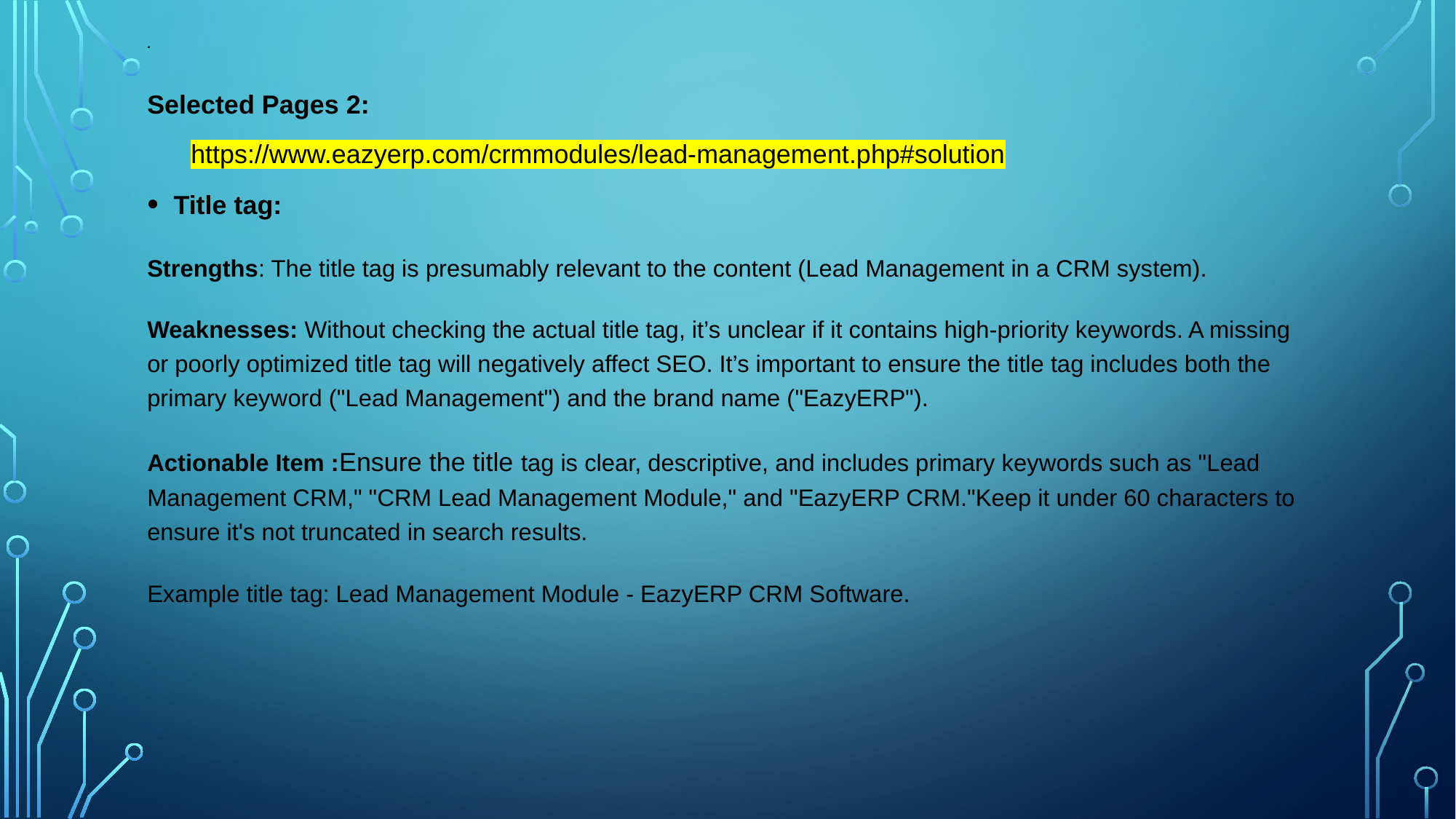

# .
Selected Pages 2:
      https://www.eazyerp.com/crmmodules/lead-management.php#solution
Title tag:
Strengths: The title tag is presumably relevant to the content (Lead Management in a CRM system).
Weaknesses: Without checking the actual title tag, it’s unclear if it contains high-priority keywords. A missing or poorly optimized title tag will negatively affect SEO. It’s important to ensure the title tag includes both the primary keyword ("Lead Management") and the brand name ("EazyERP").
Actionable Item :Ensure the title tag is clear, descriptive, and includes primary keywords such as "Lead Management CRM," "CRM Lead Management Module," and "EazyERP CRM."Keep it under 60 characters to ensure it's not truncated in search results.
Example title tag: Lead Management Module - EazyERP CRM Software.